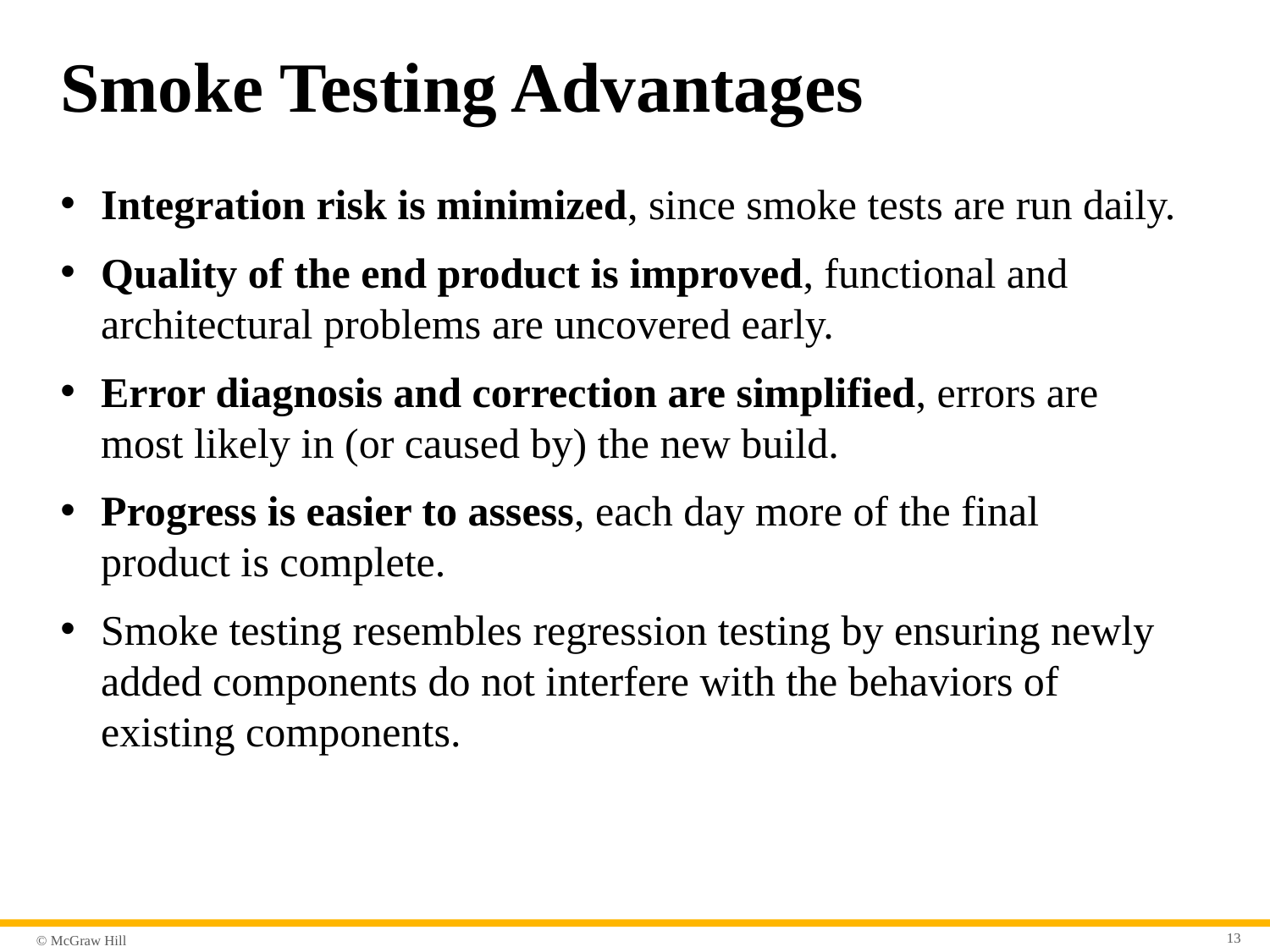

# Smoke Testing Advantages
Integration risk is minimized, since smoke tests are run daily.
Quality of the end product is improved, functional and architectural problems are uncovered early.
Error diagnosis and correction are simplified, errors are most likely in (or caused by) the new build.
Progress is easier to assess, each day more of the final product is complete.
Smoke testing resembles regression testing by ensuring newly added components do not interfere with the behaviors of existing components.
13